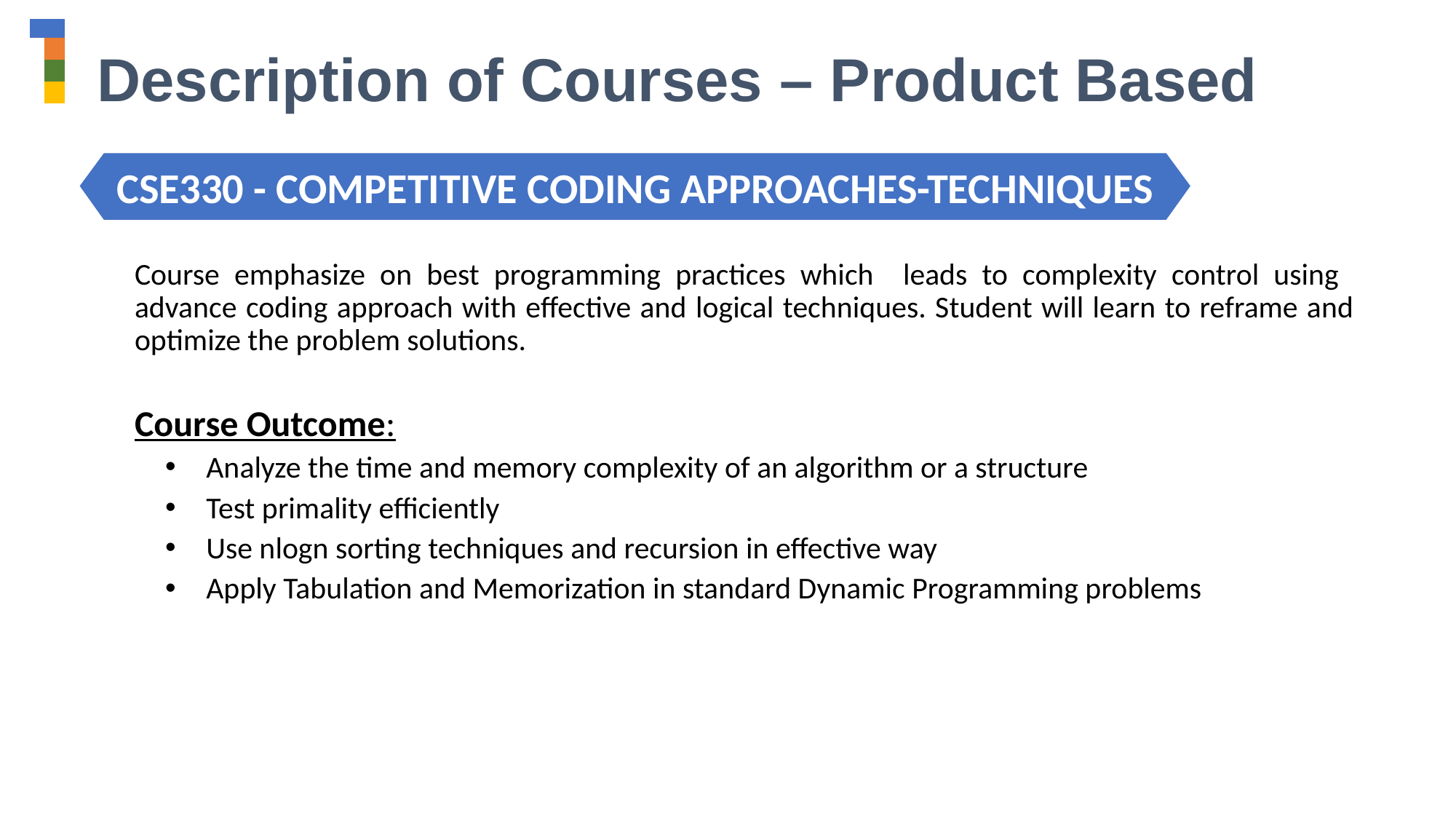

Description of Courses – Product Based
CSE330 - COMPETITIVE CODING APPROACHES-TECHNIQUES
Course emphasize on best programming practices which  leads to complexity control using  advance coding approach with effective and logical techniques. Student will learn to reframe and optimize the problem solutions.

Course Outcome:
Analyze the time and memory complexity of an algorithm or a structure
Test primality efficiently
Use nlogn sorting techniques and recursion in effective way
Apply Tabulation and Memorization in standard Dynamic Programming problems